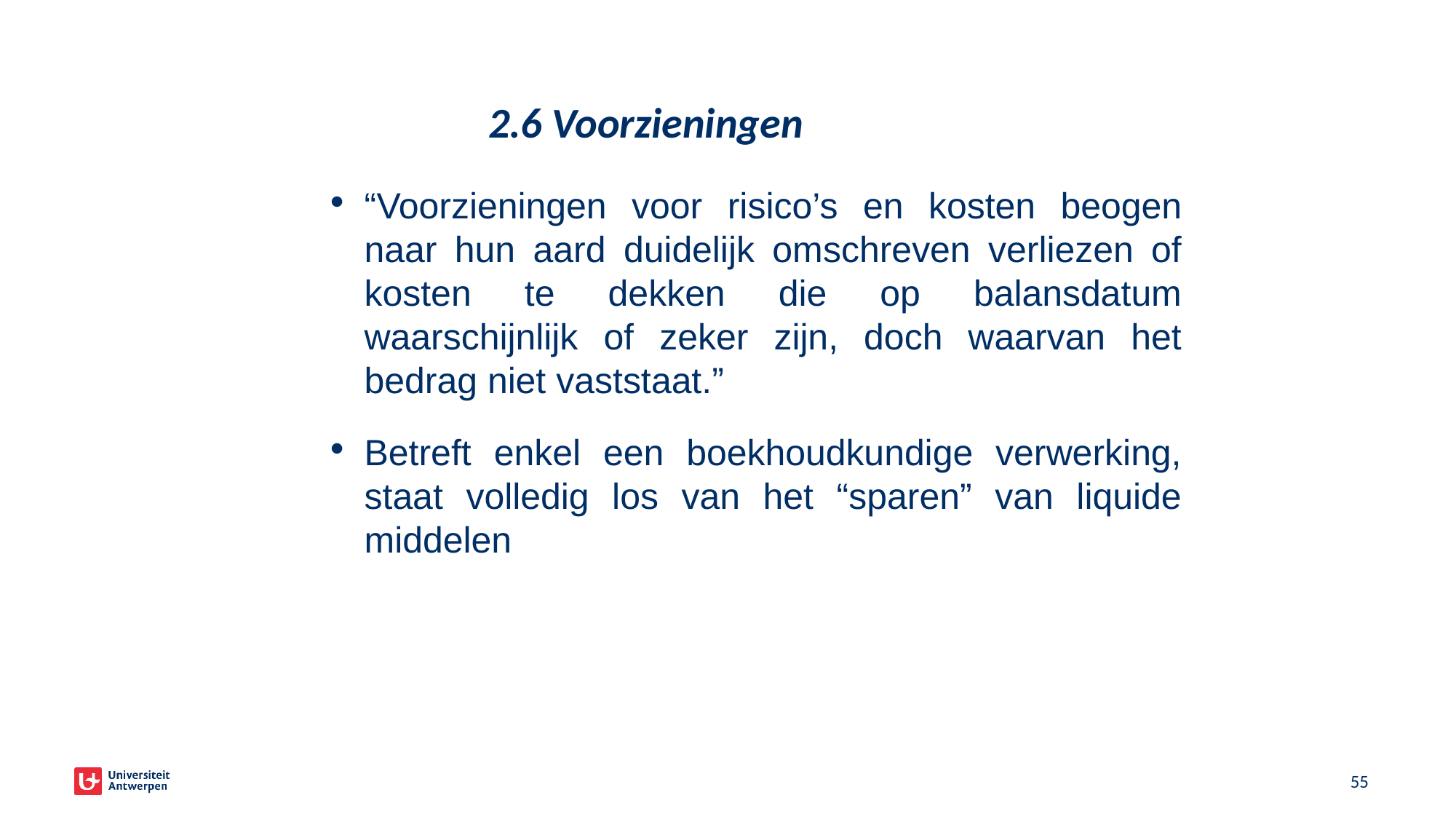

2.6 Voorzieningen

“Voorzieningen voor risico’s en kosten beogen naar hun aard duidelijk omschreven verliezen of kosten te dekken die op balansdatum waarschijnlijk of zeker zijn, doch waarvan het bedrag niet vaststaat.”

Betreft enkel een boekhoudkundige verwerking, staat volledig los van het “sparen” van liquide middelen
55